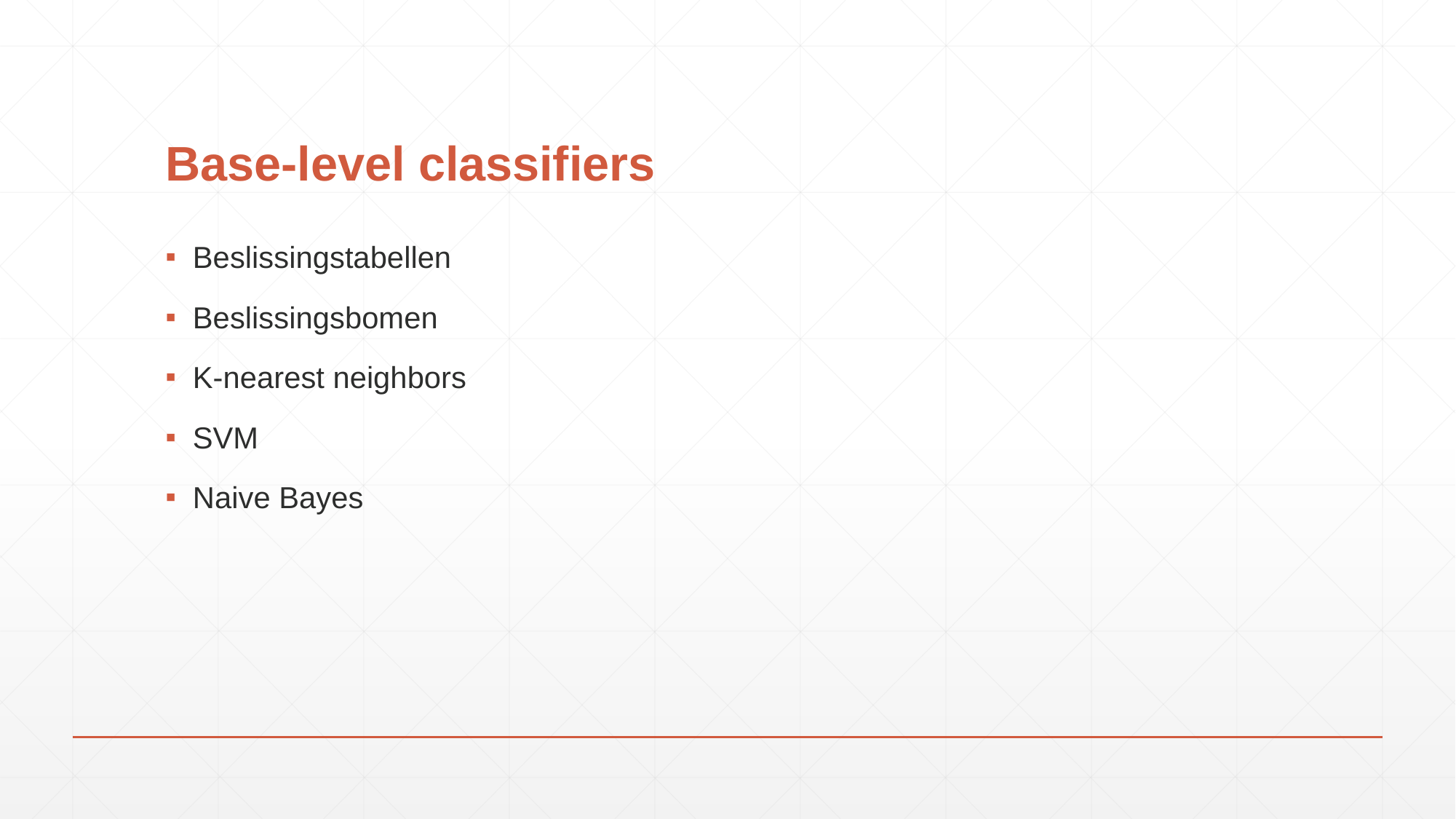

# Base-level classifiers
Beslissingstabellen
Beslissingsbomen
K-nearest neighbors
SVM
Naive Bayes